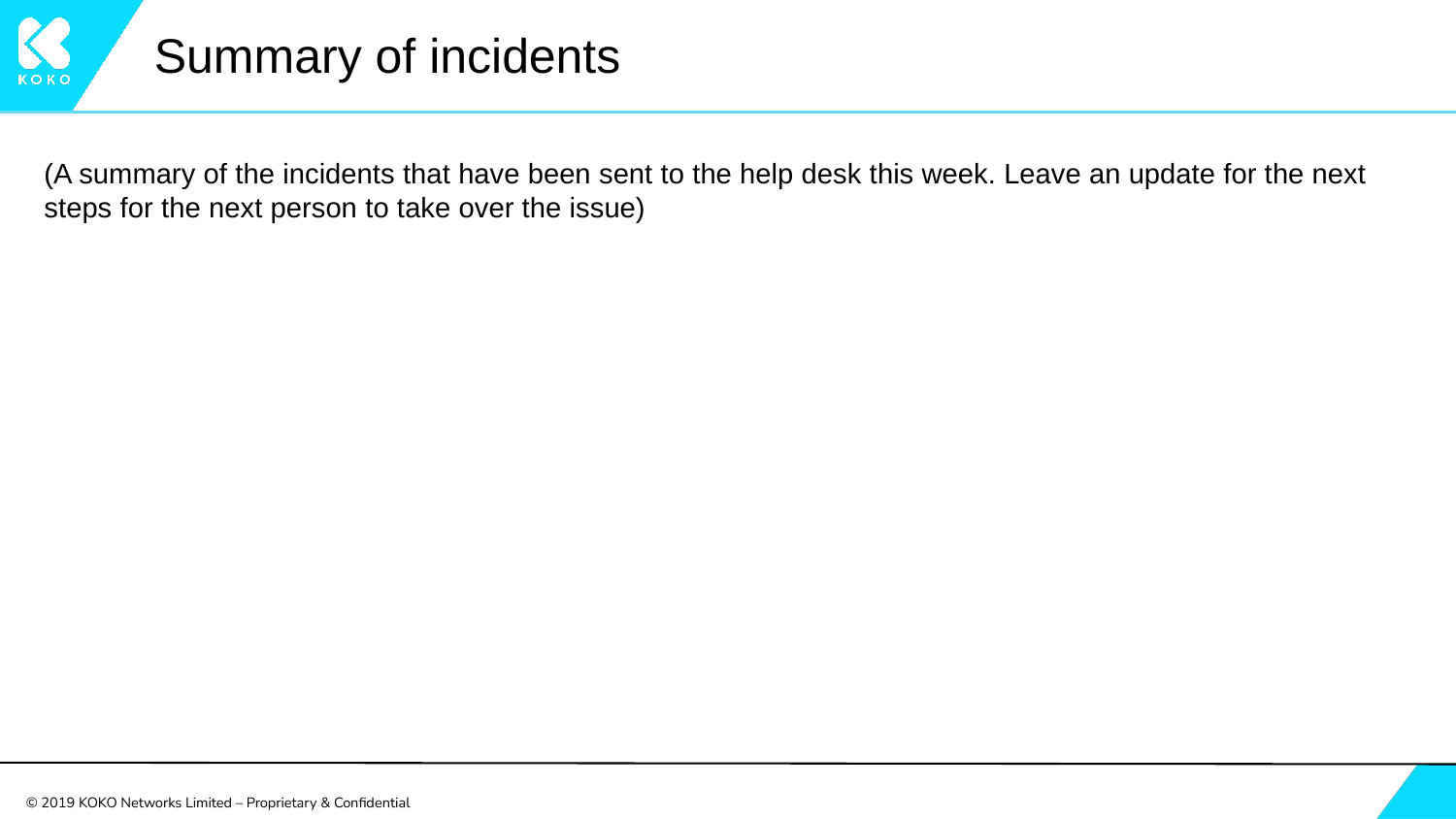

# Summary of incidents
(A summary of the incidents that have been sent to the help desk this week. Leave an update for the next steps for the next person to take over the issue)